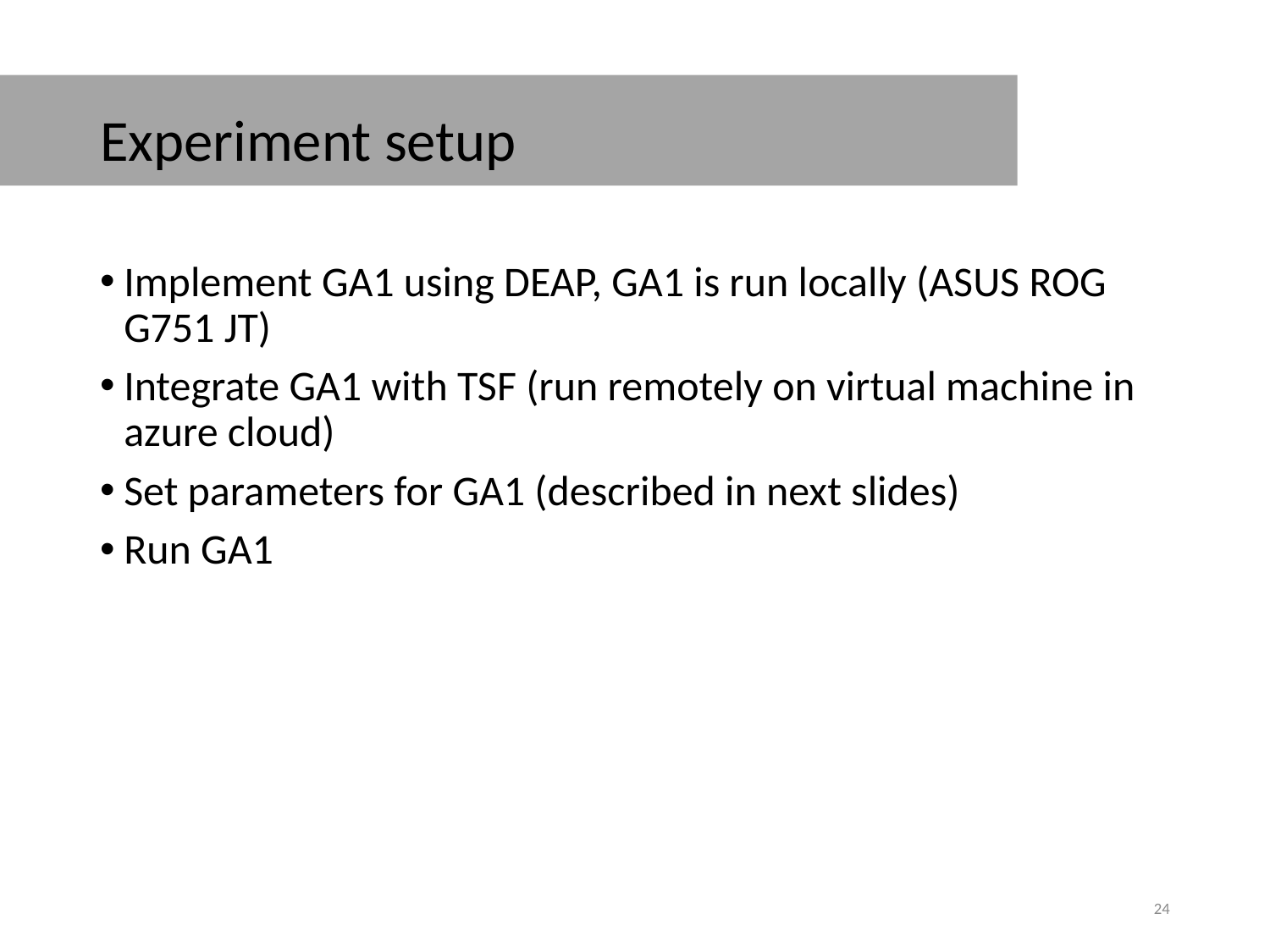

# Experiment setup

Implement GA1 using DEAP, GA1 is run locally (ASUS ROG G751 JT)
Integrate GA1 with TSF (run remotely on virtual machine in azure cloud)
Set parameters for GA1 (described in next slides)
Run GA1
24